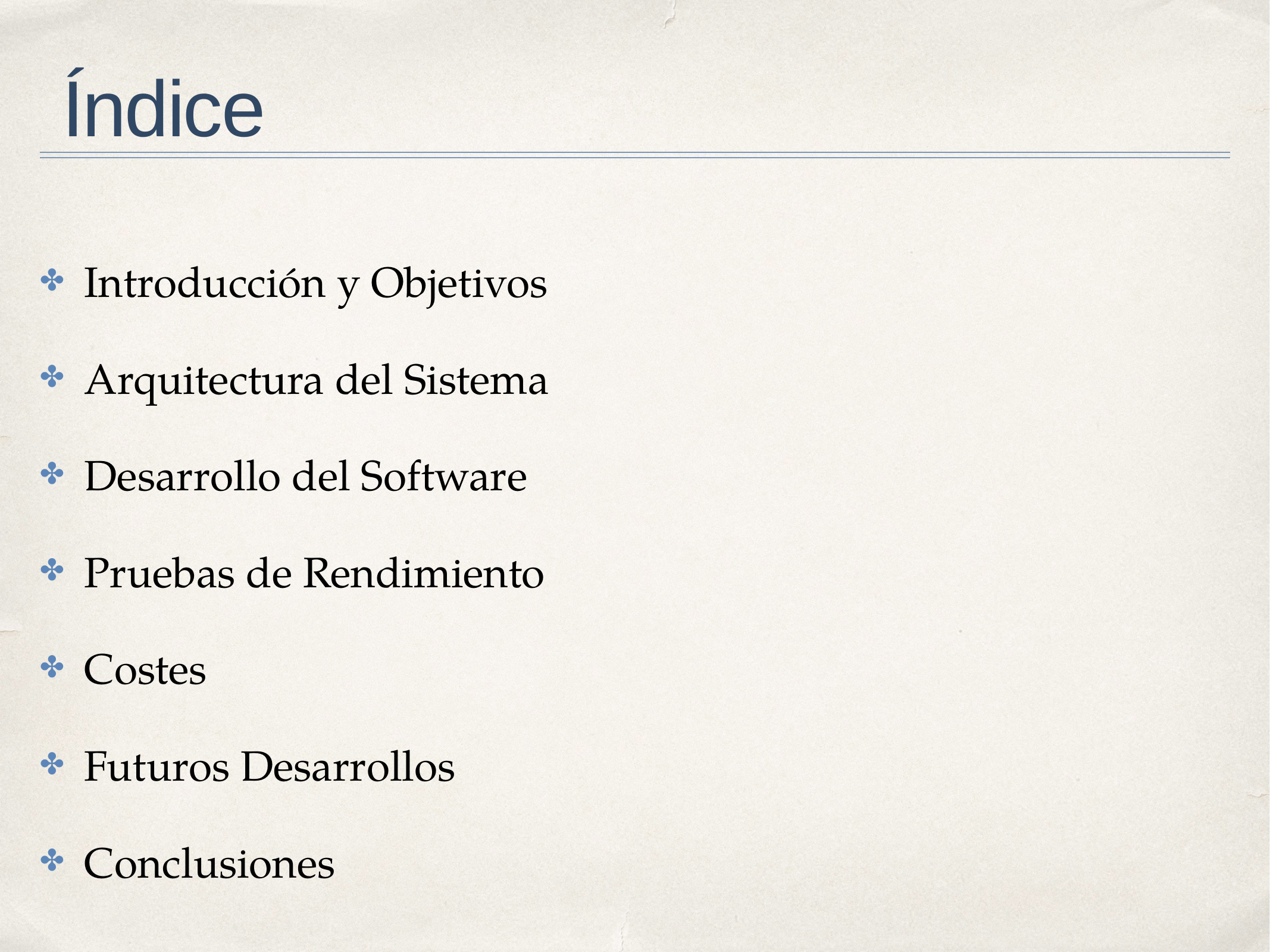

# Índice
Introducción y Objetivos
Arquitectura del Sistema
Desarrollo del Software
Pruebas de Rendimiento
Costes
Futuros Desarrollos
Conclusiones
2